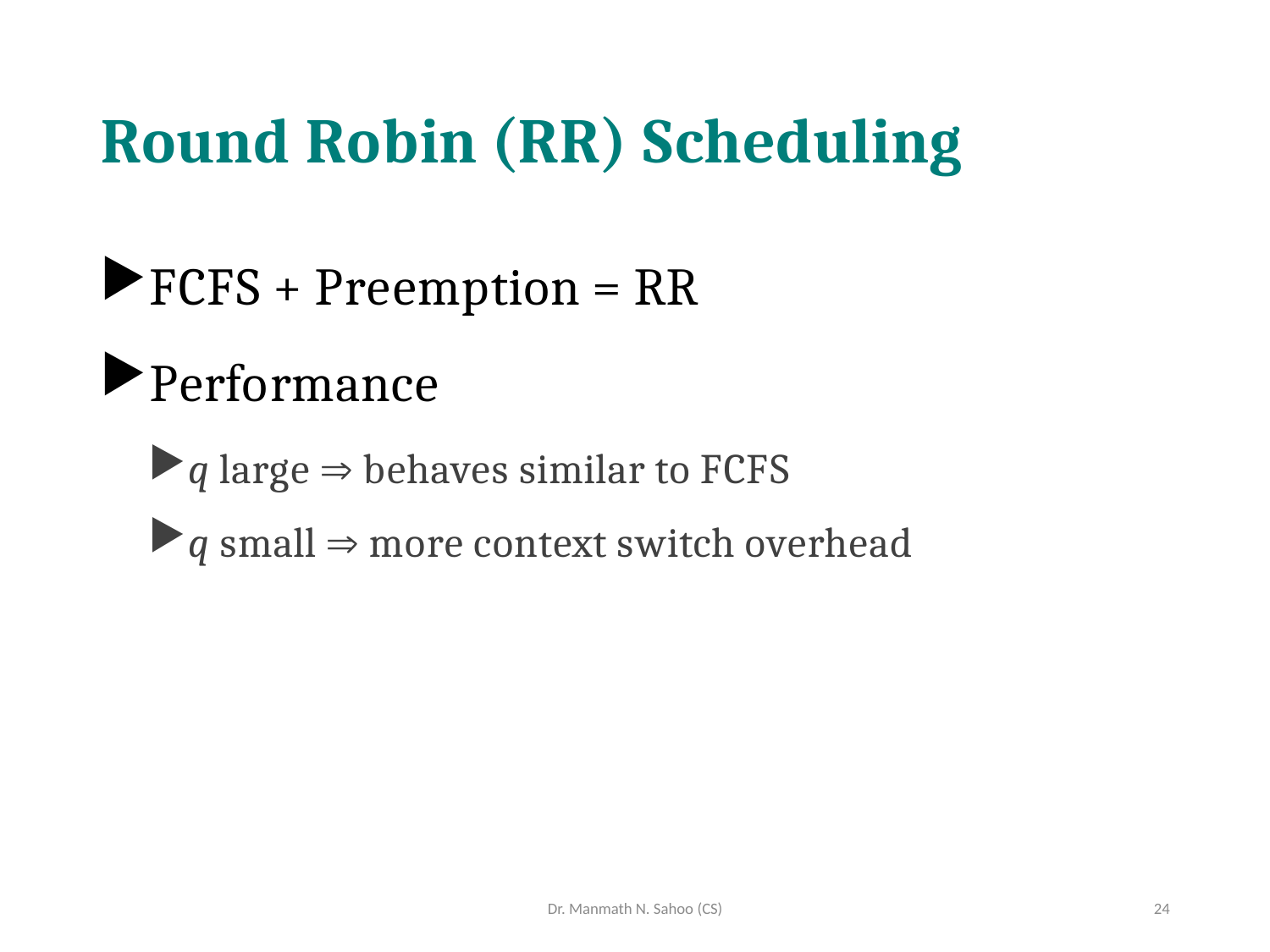

# Round Robin (RR) Scheduling
FCFS + Preemption = RR
Performance
q large ⇒ behaves similar to FCFS
q small ⇒ more context switch overhead
Dr. Manmath N. Sahoo (CS)
24